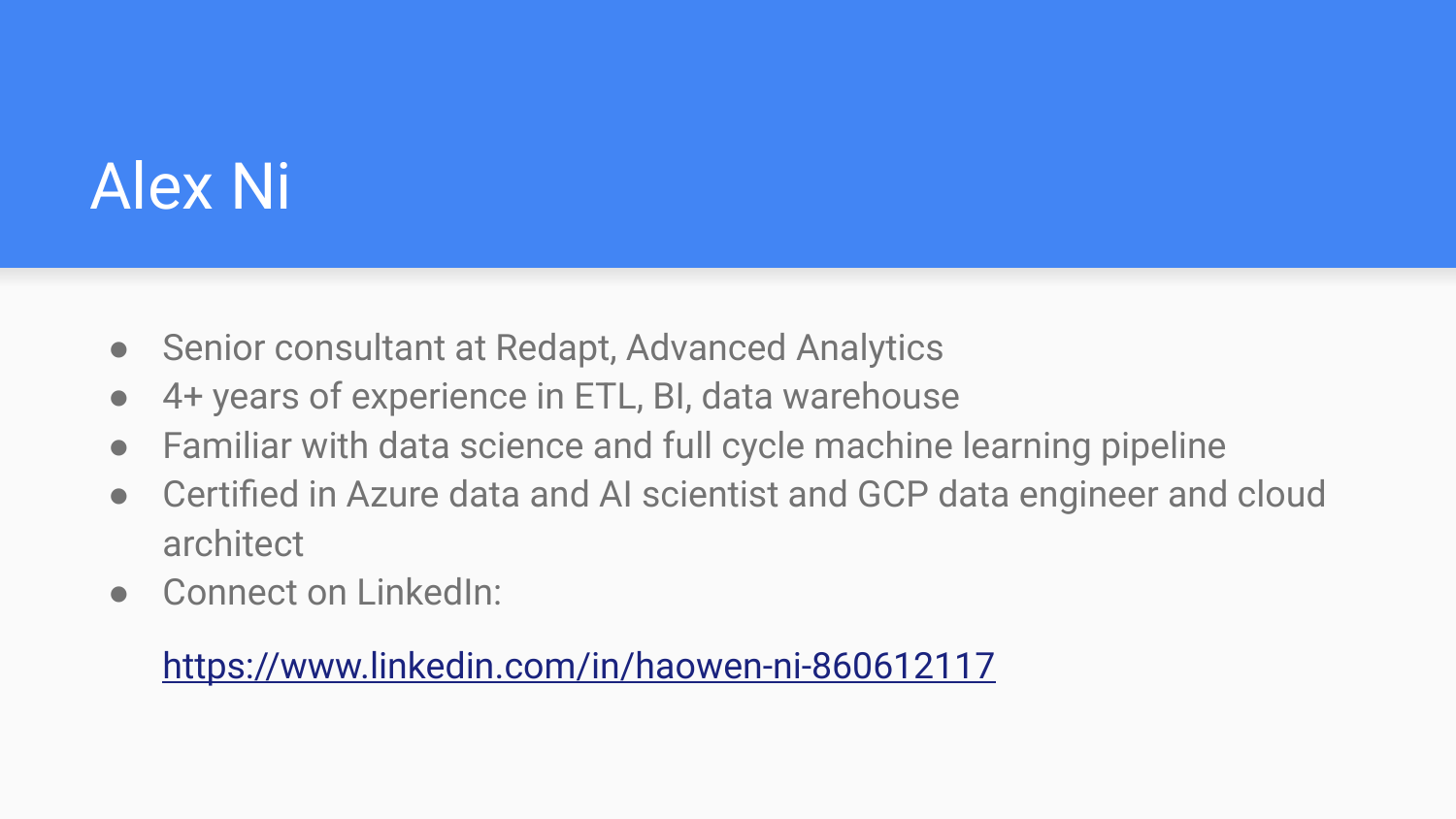

# Alex Ni
Senior consultant at Redapt, Advanced Analytics
4+ years of experience in ETL, BI, data warehouse
Familiar with data science and full cycle machine learning pipeline
Certified in Azure data and AI scientist and GCP data engineer and cloud architect
Connect on LinkedIn:
https://www.linkedin.com/in/haowen-ni-860612117